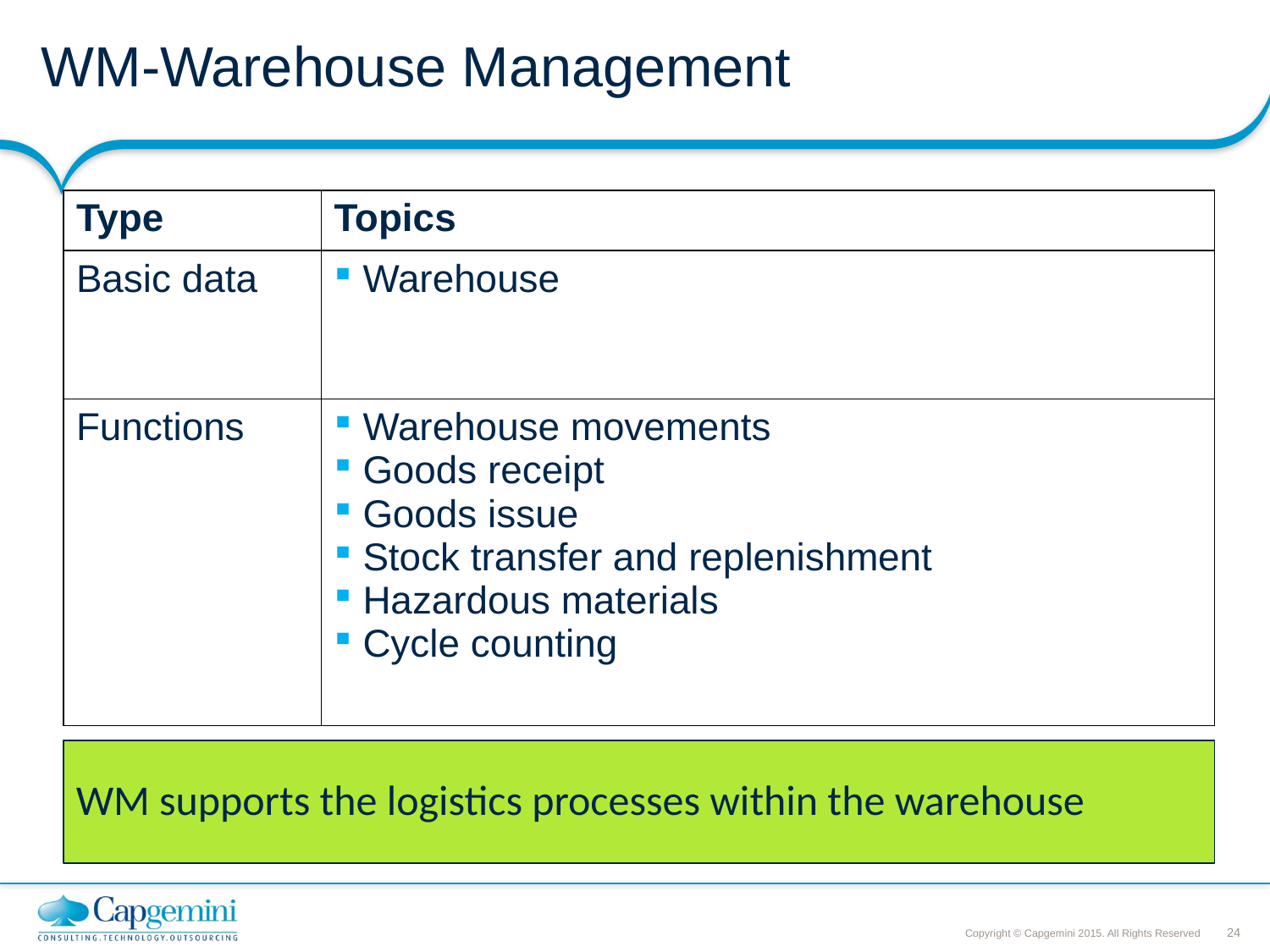

# WM-Warehouse Management
| Type | Topics |
| --- | --- |
| Basic data | Warehouse |
| Functions | Warehouse movements Goods receipt Goods issue Stock transfer and replenishment Hazardous materials Cycle counting |
WM supports the logistics processes within the warehouse